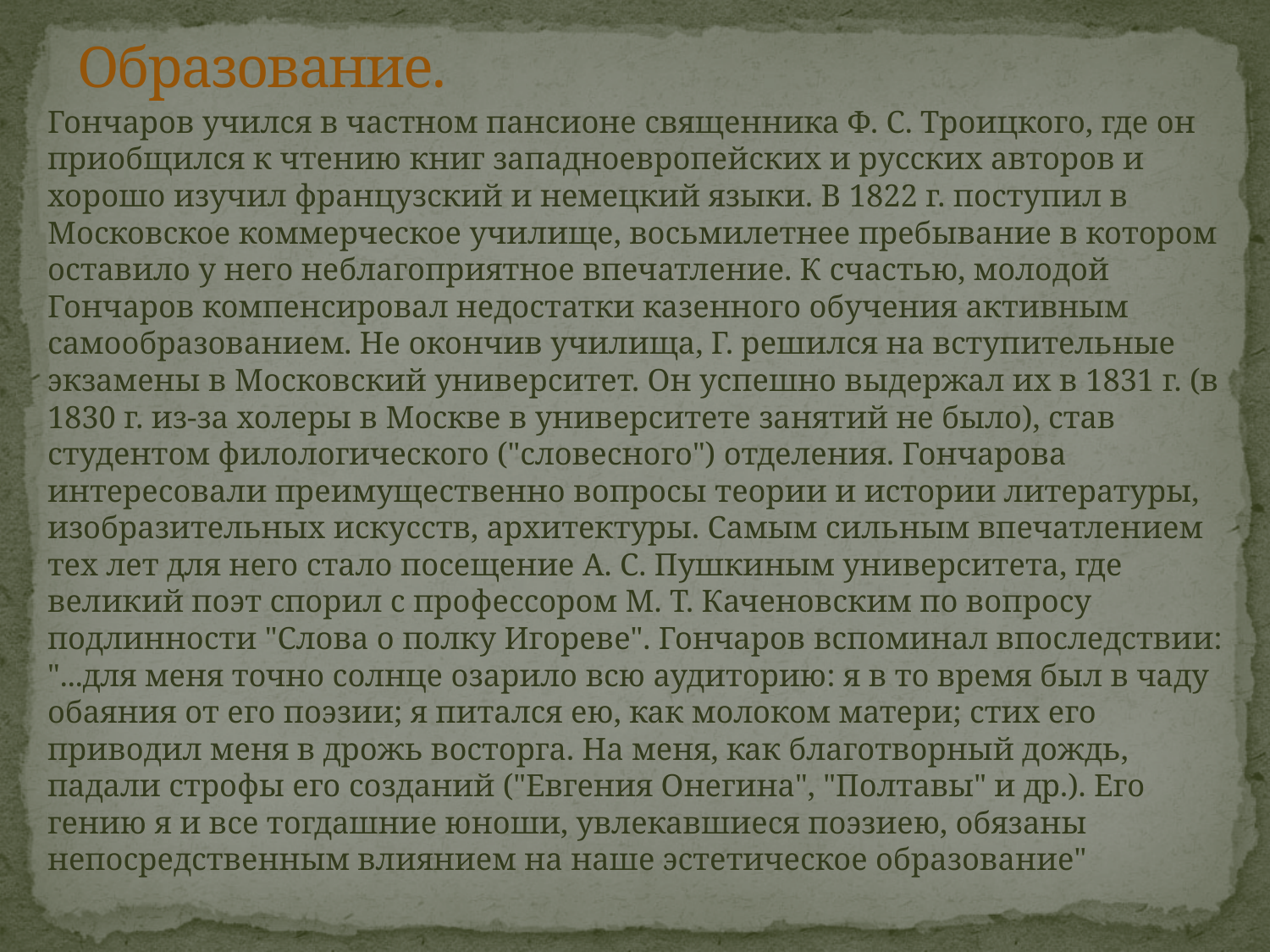

# Образование.
Гончаров учился в частном пансионе священника Ф. С. Троицкого, где он приобщился к чтению книг западноевропейских и русских авторов и хорошо изучил французский и немецкий языки. В 1822 г. поступил в Московское коммерческое училище, восьмилетнее пребывание в котором оставило у него неблагоприятное впечатление. К счастью, молодой Гончаров компенсировал недостатки казенного обучения активным самообразованием. Не окончив училища, Г. решился на вступительные экзамены в Московский университет. Он успешно выдержал их в 1831 г. (в 1830 г. из-за холеры в Москве в университете занятий не было), став студентом филологического ("словесного") отделения. Гончарова интересовали преимущественно вопросы теории и истории литературы, изобразительных искусств, архитектуры. Самым сильным впечатлением тех лет для него стало посещение А. С. Пушкиным университета, где великий поэт спорил с профессором М. Т. Каченовским по вопросу подлинности "Слова о полку Игореве". Гончаров вспоминал впоследствии: "...для меня точно солнце озарило всю аудиторию: я в то время был в чаду обаяния от его поэзии; я питался ею, как молоком матери; стих его приводил меня в дрожь восторга. На меня, как благотворный дождь, падали строфы его созданий ("Евгения Онегина", "Полтавы" и др.). Его гению я и все тогдашние юноши, увлекавшиеся поэзиею, обязаны непосредственным влиянием на наше эстетическое образование"